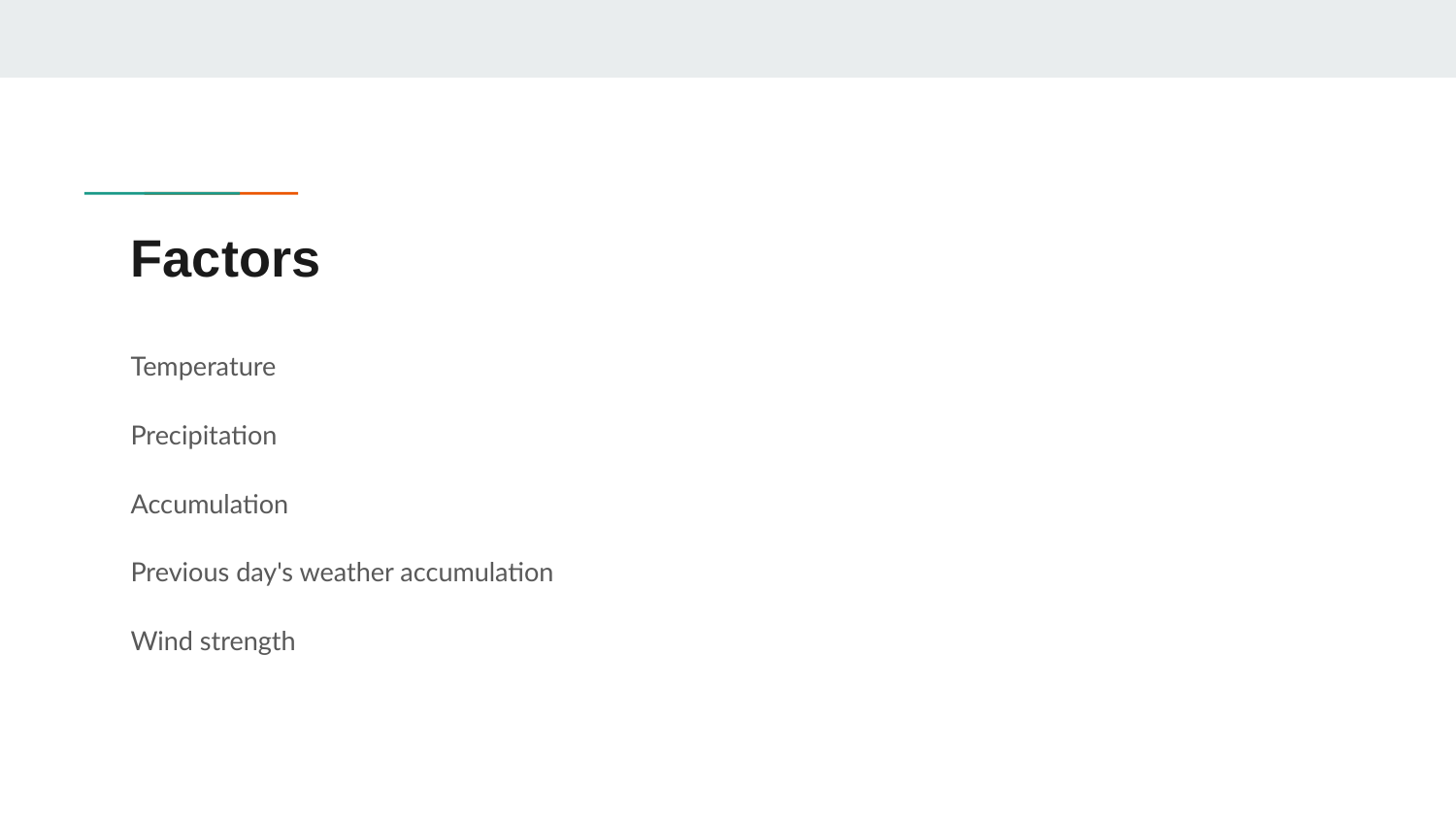

# Factors
Temperature
Precipitation
Accumulation
Previous day's weather accumulation
Wind strength